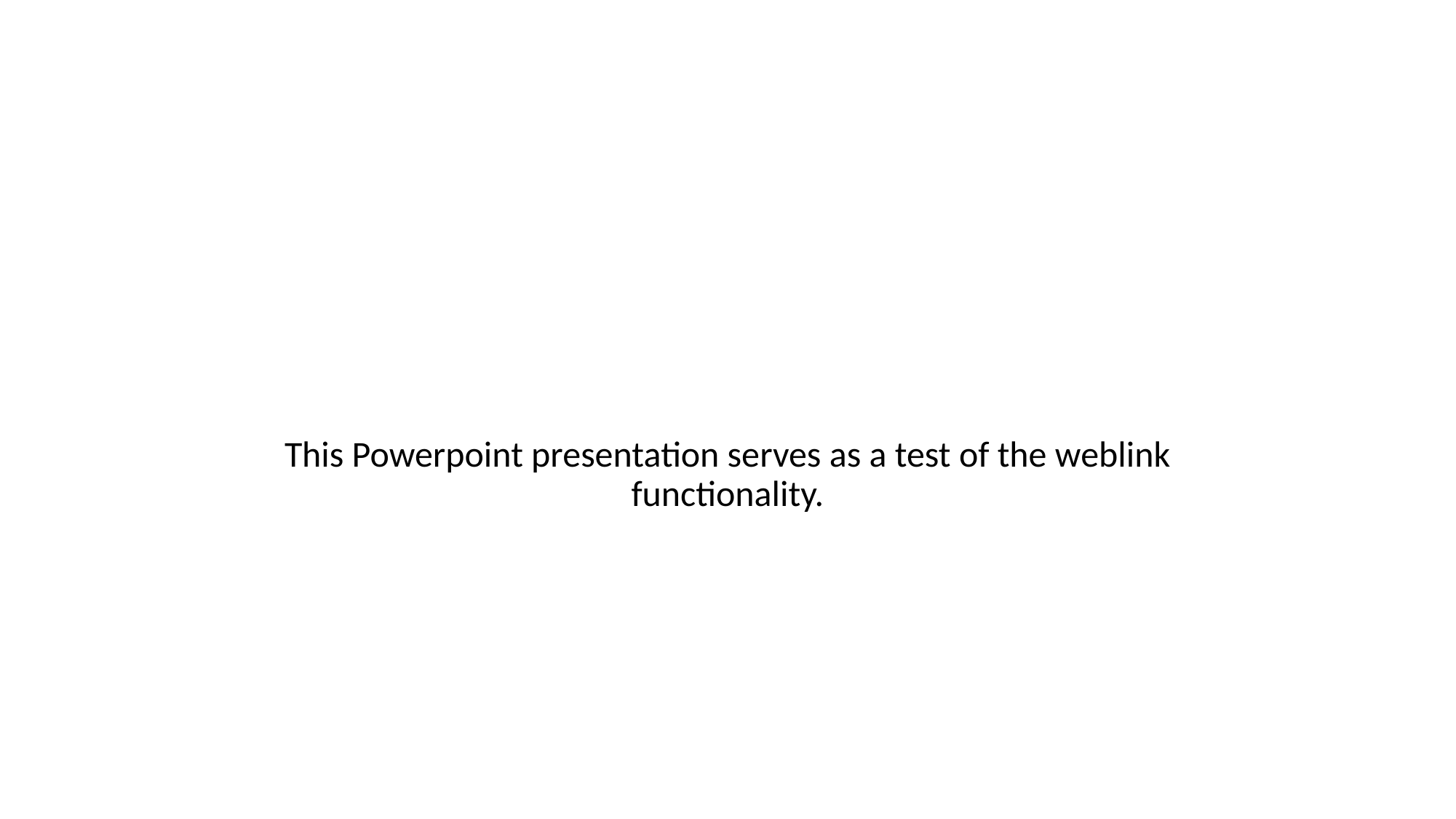

#
This Powerpoint presentation serves as a test of the weblink functionality.